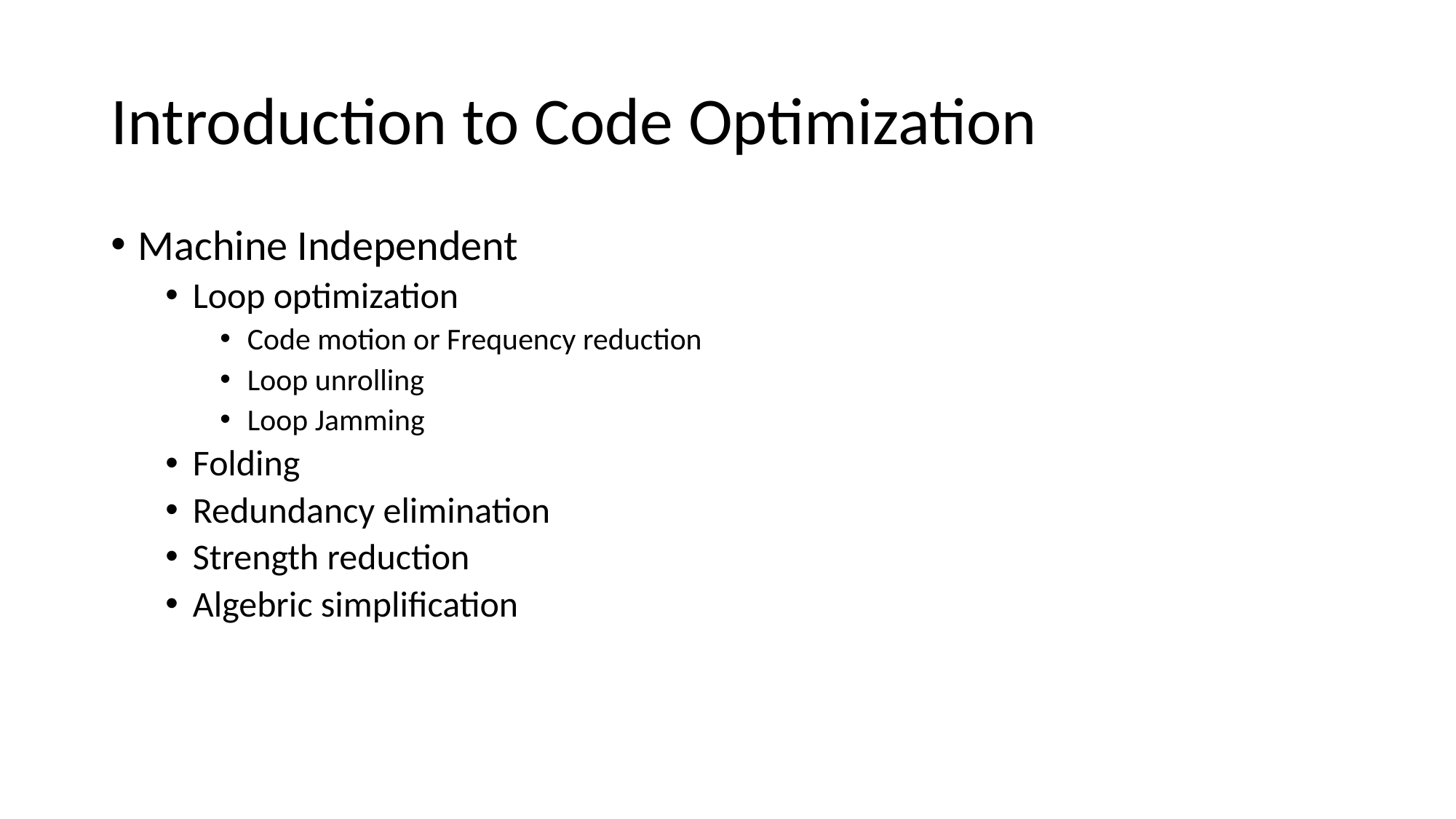

# Introduction to Code Optimization
Machine Independent
Loop optimization
Code motion or Frequency reduction
Loop unrolling
Loop Jamming
Folding
Redundancy elimination
Strength reduction
Algebric simplification